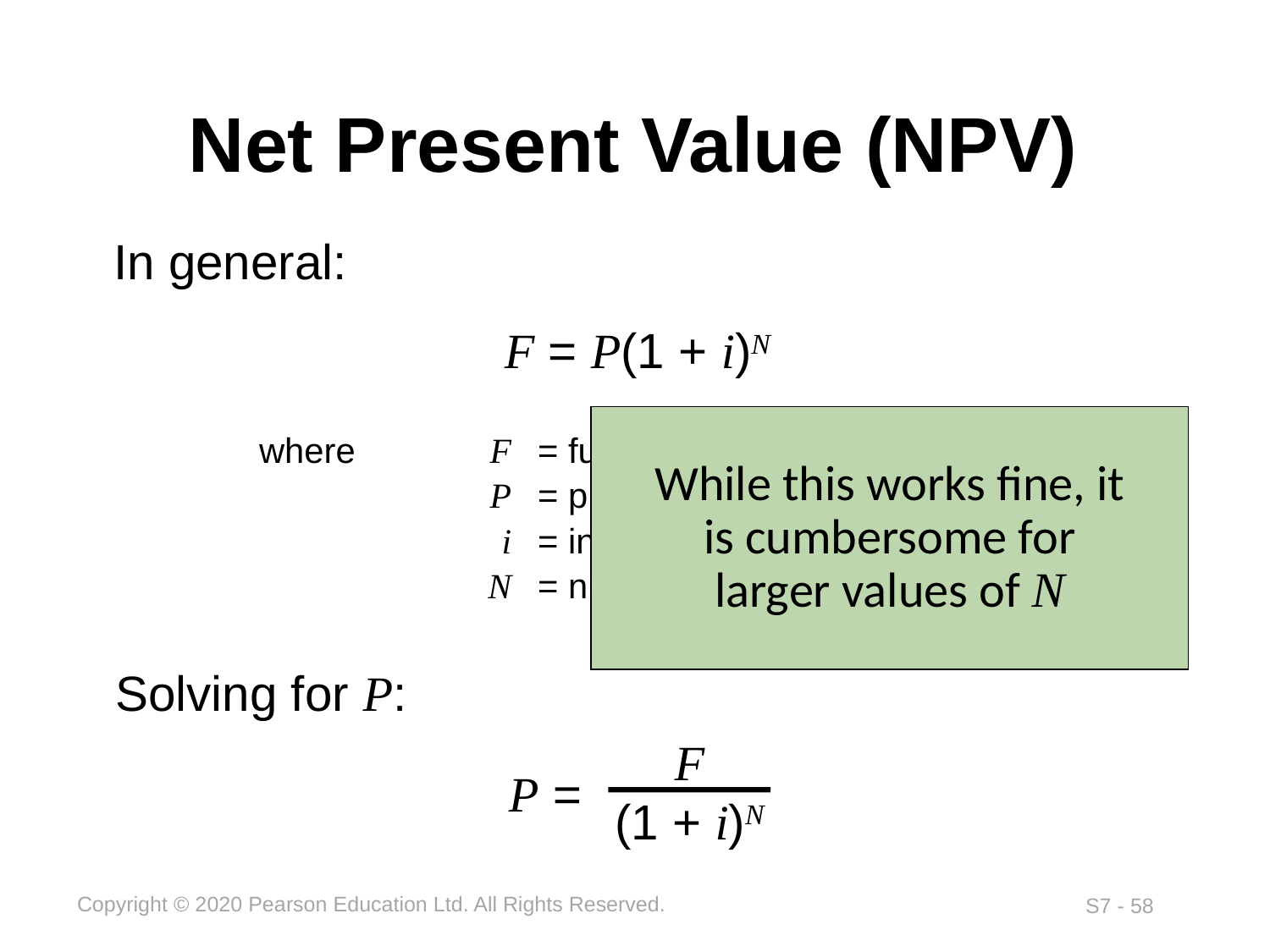

# Net Present Value (NPV)
In general:
F = P(1 + i)N
While this works fine, it is cumbersome for larger values of N
where	F	= future value
	P	= present value
	i	= interest rate
	N	= number of years
Solving for P:
F
(1 + i)N

P =